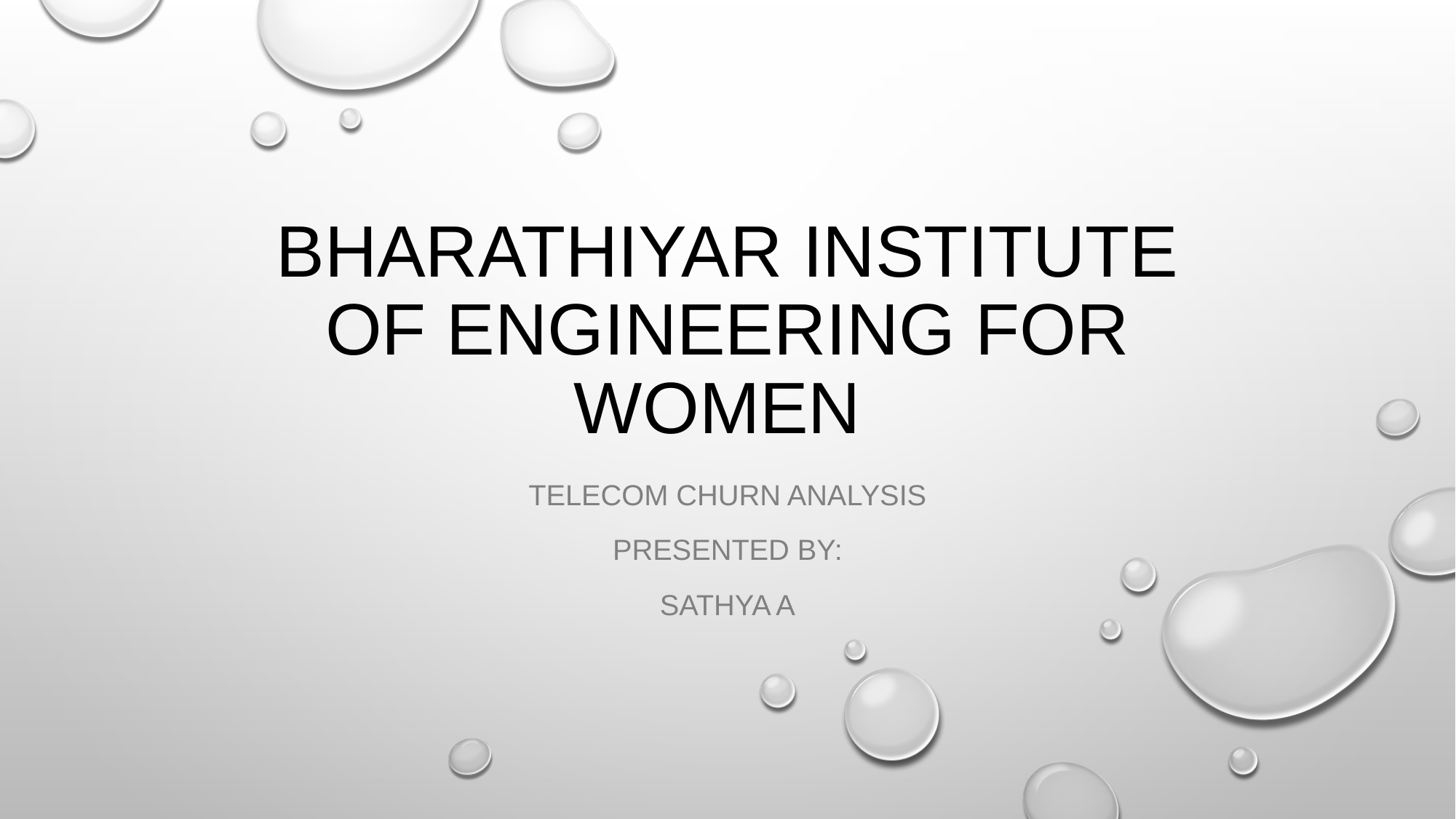

# BHARATHIYAR INSTITUTE OF ENGINEERING FOR WOMEN

Telecom churn analysis
Presented by:
Sathya A